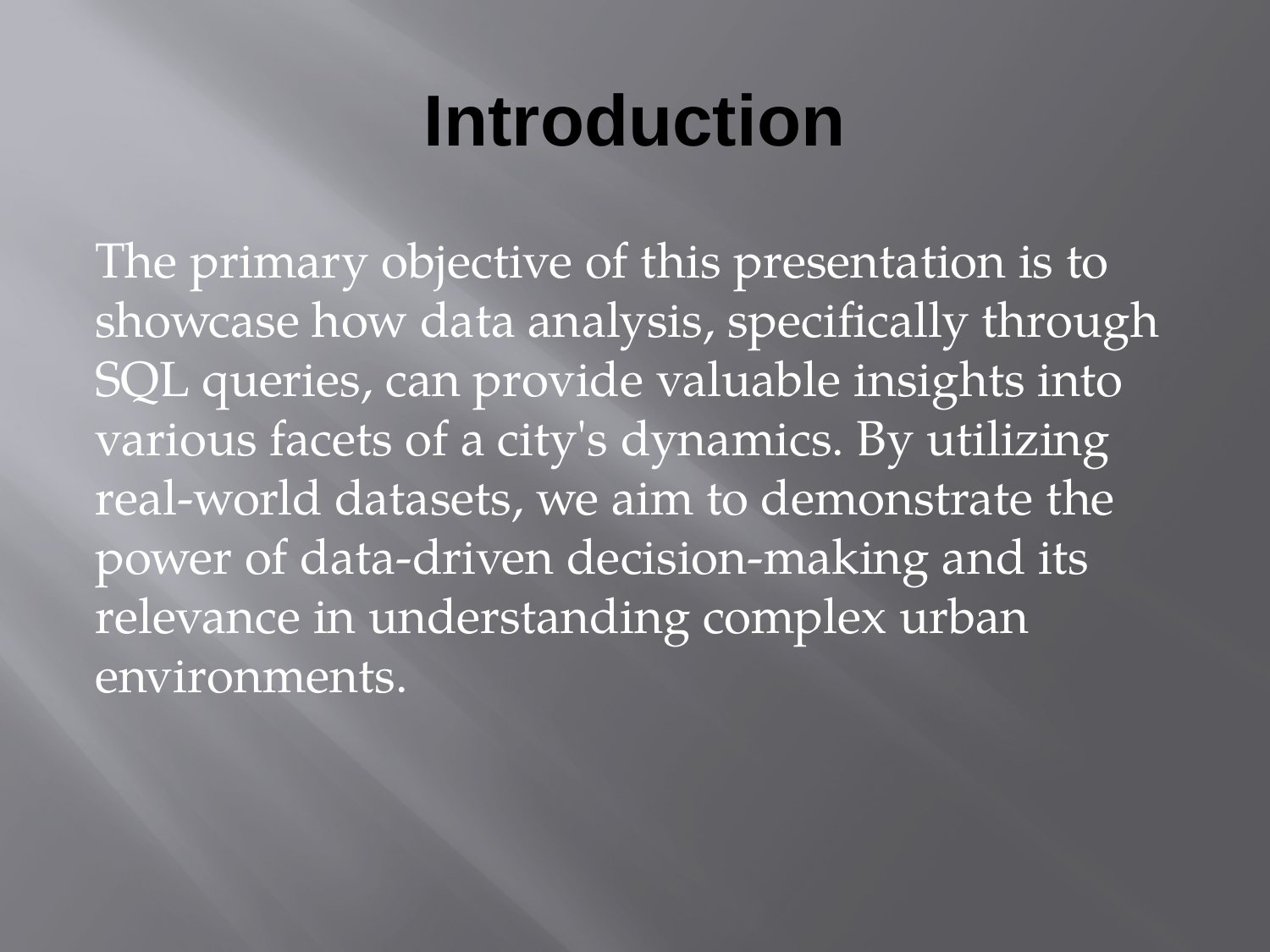

# Introduction
The primary objective of this presentation is to showcase how data analysis, specifically through SQL queries, can provide valuable insights into various facets of a city's dynamics. By utilizing real-world datasets, we aim to demonstrate the power of data-driven decision-making and its relevance in understanding complex urban environments.